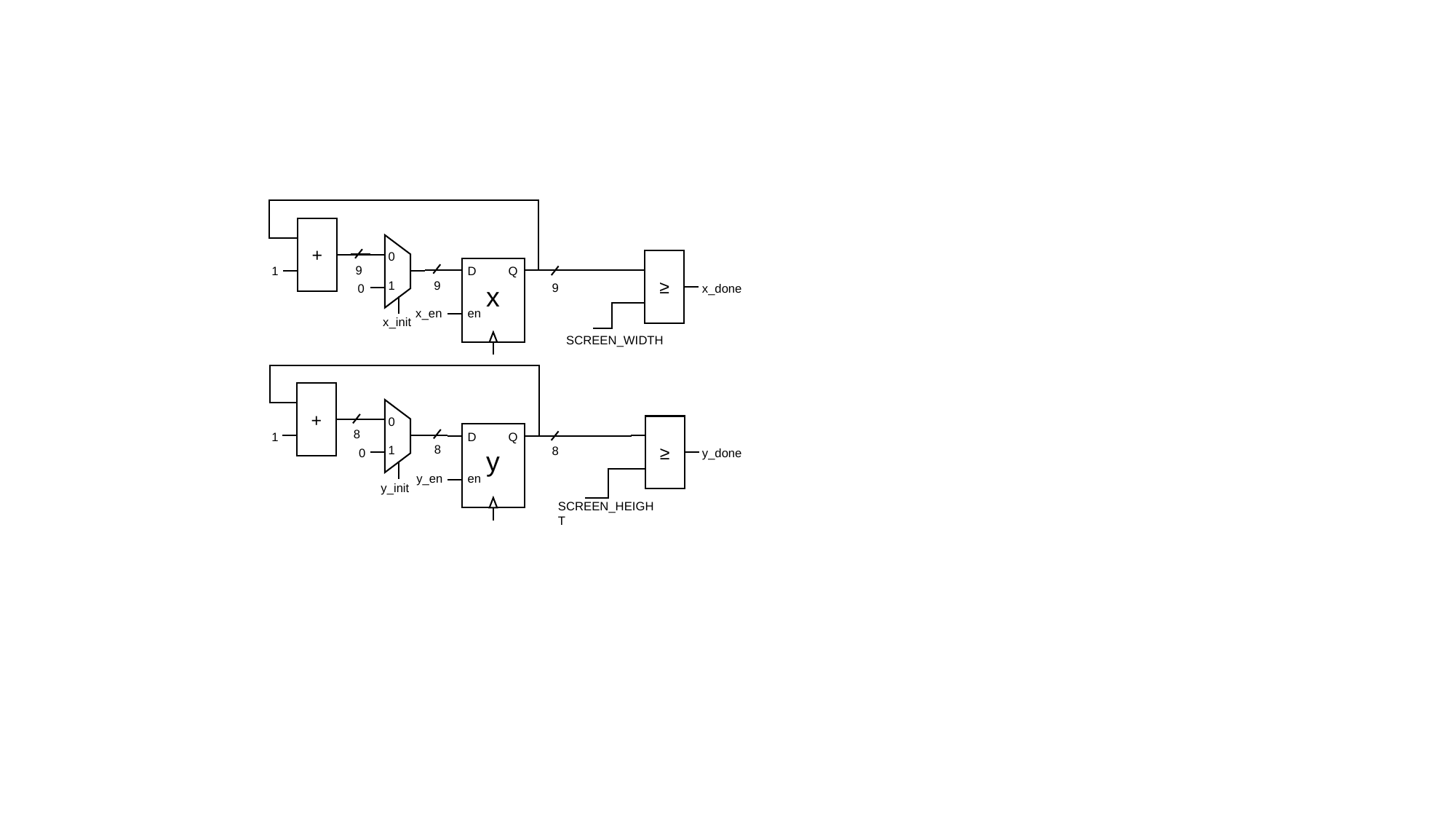

+
0

1

9
≥
1
D

Q
en

9
9
x
x_done
0
x_en
x_init
SCREEN_WIDTH

+
0

1

8
≥
1
D

Q
en

8
8
y
0
y_done
y_en
y_init
SCREEN_HEIGHT